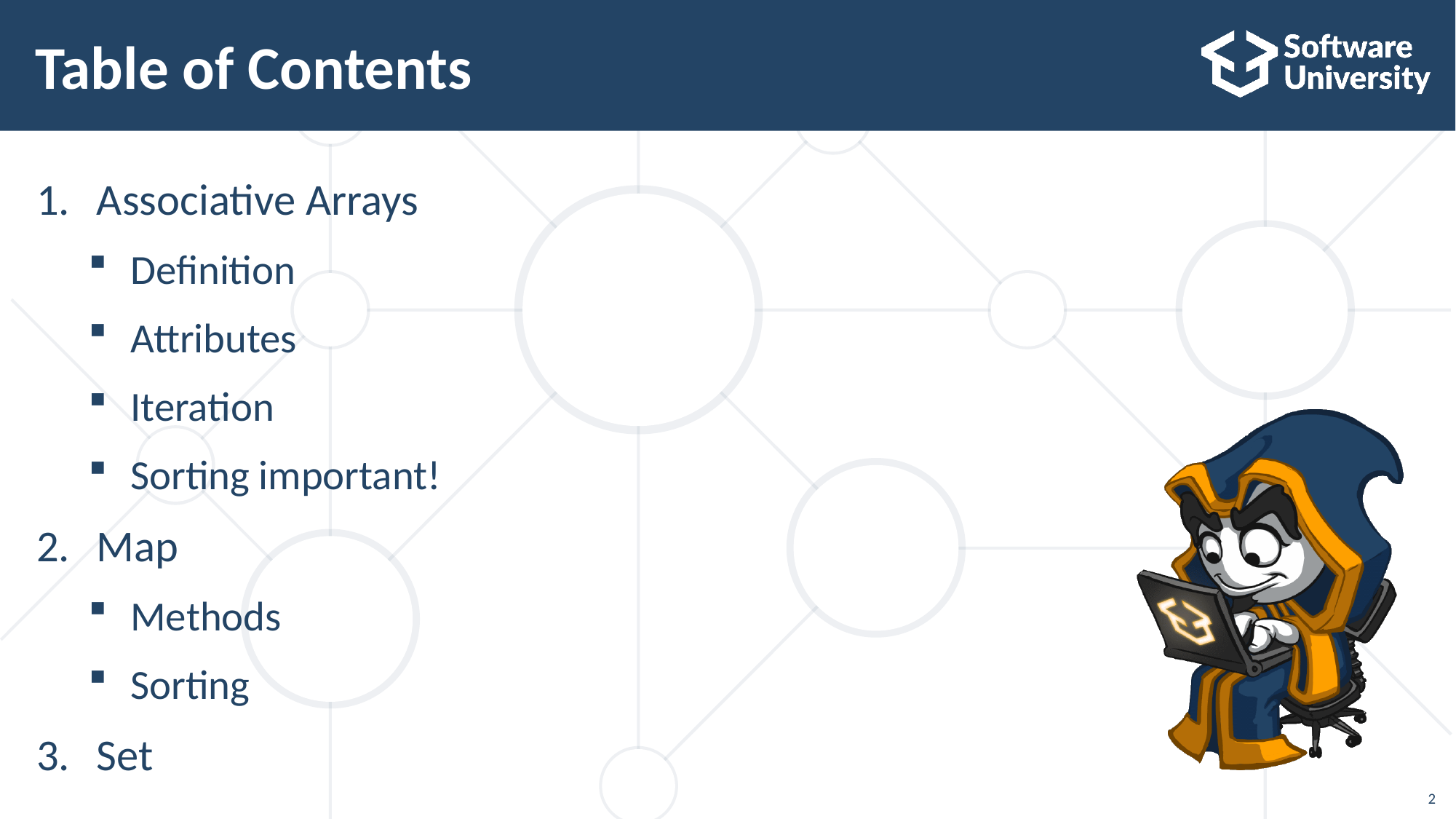

# Table of Contents
Associative Arrays
Definition
Attributes
Iteration
Sorting important!
Map
Methods
Sorting
Set

2